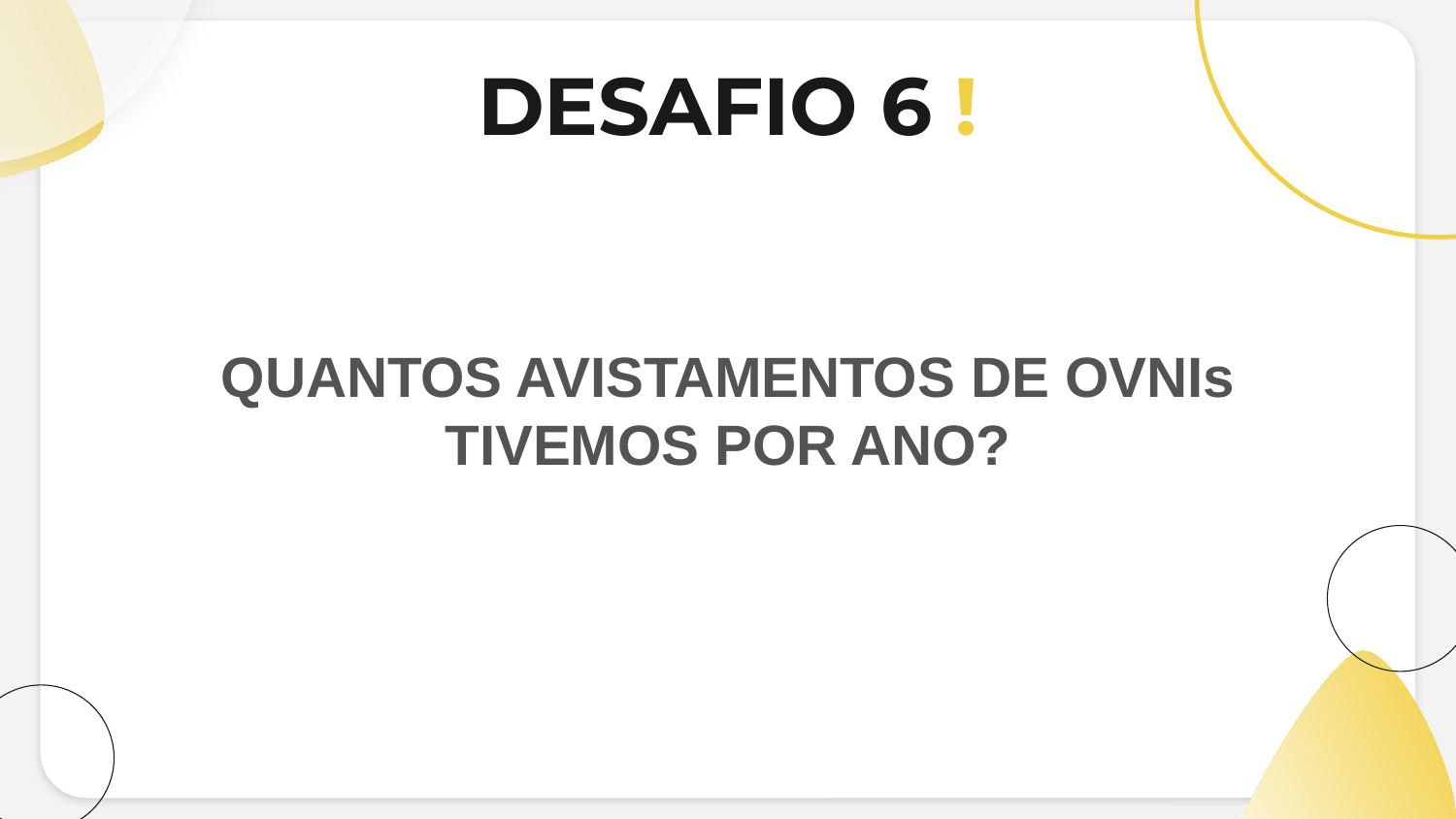

# DESAFIO 6 !
QUANTOS AVISTAMENTOS DE OVNIs TIVEMOS POR ANO?